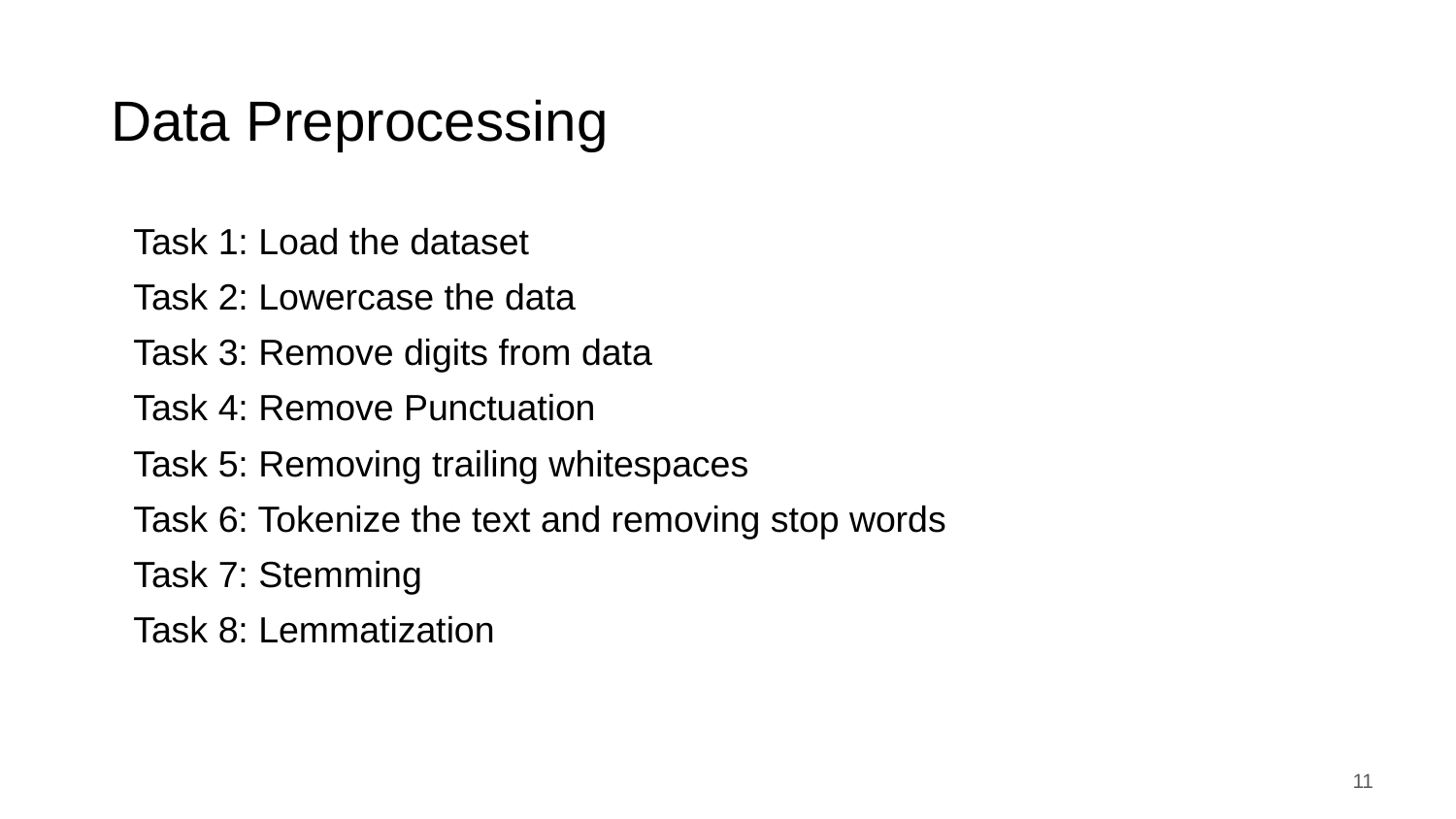

# Data Preprocessing
Task 1: Load the dataset
Task 2: Lowercase the data
Task 3: Remove digits from data
Task 4: Remove Punctuation
Task 5: Removing trailing whitespaces
Task 6: Tokenize the text and removing stop words
Task 7: Stemming
Task 8: Lemmatization

11